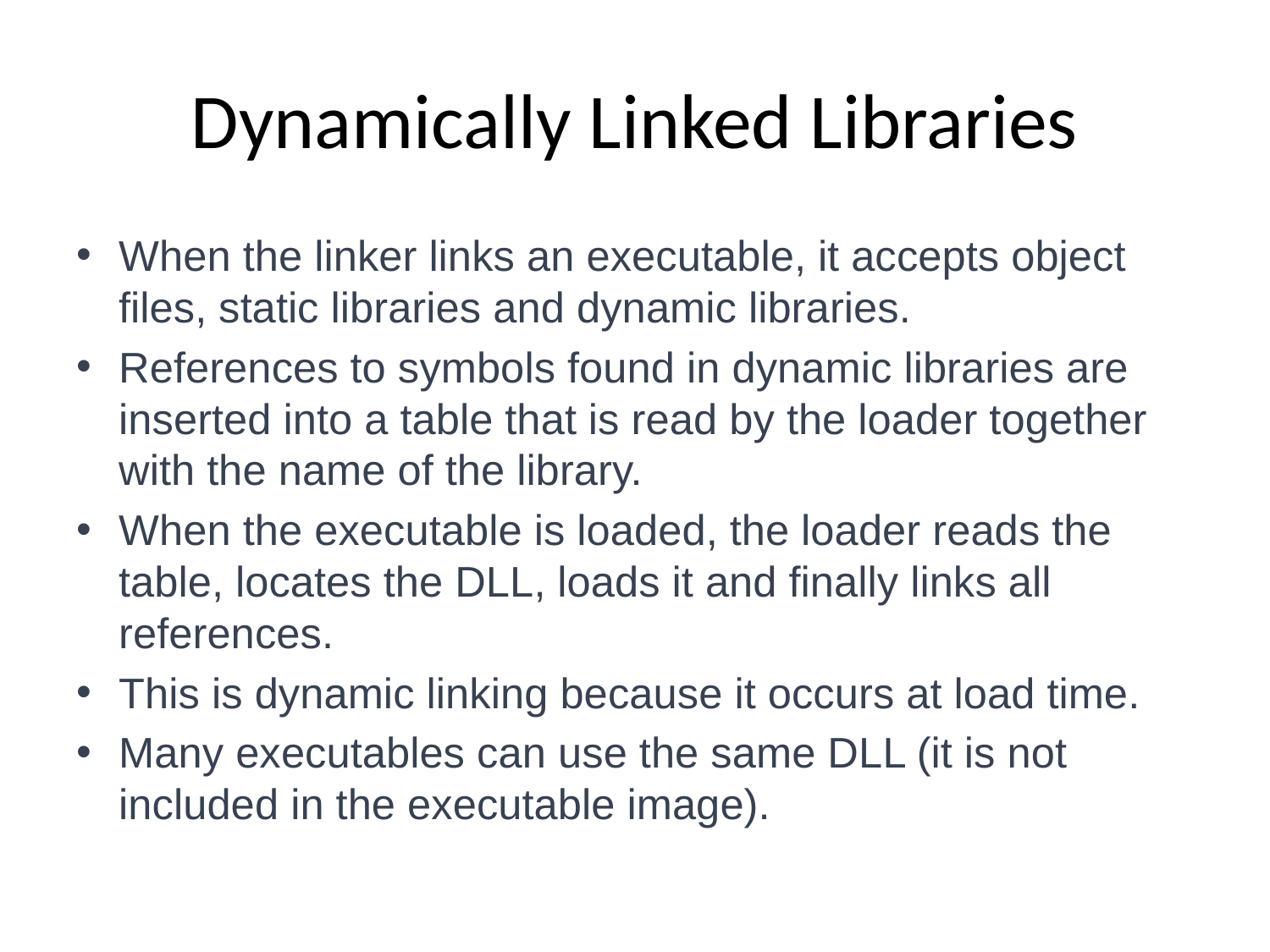

# Dynamically Linked Libraries
When the linker links an executable, it accepts object files, static libraries and dynamic libraries.
References to symbols found in dynamic libraries are inserted into a table that is read by the loader together with the name of the library.
When the executable is loaded, the loader reads the table, locates the DLL, loads it and finally links all references.
This is dynamic linking because it occurs at load time.
Many executables can use the same DLL (it is not included in the executable image).